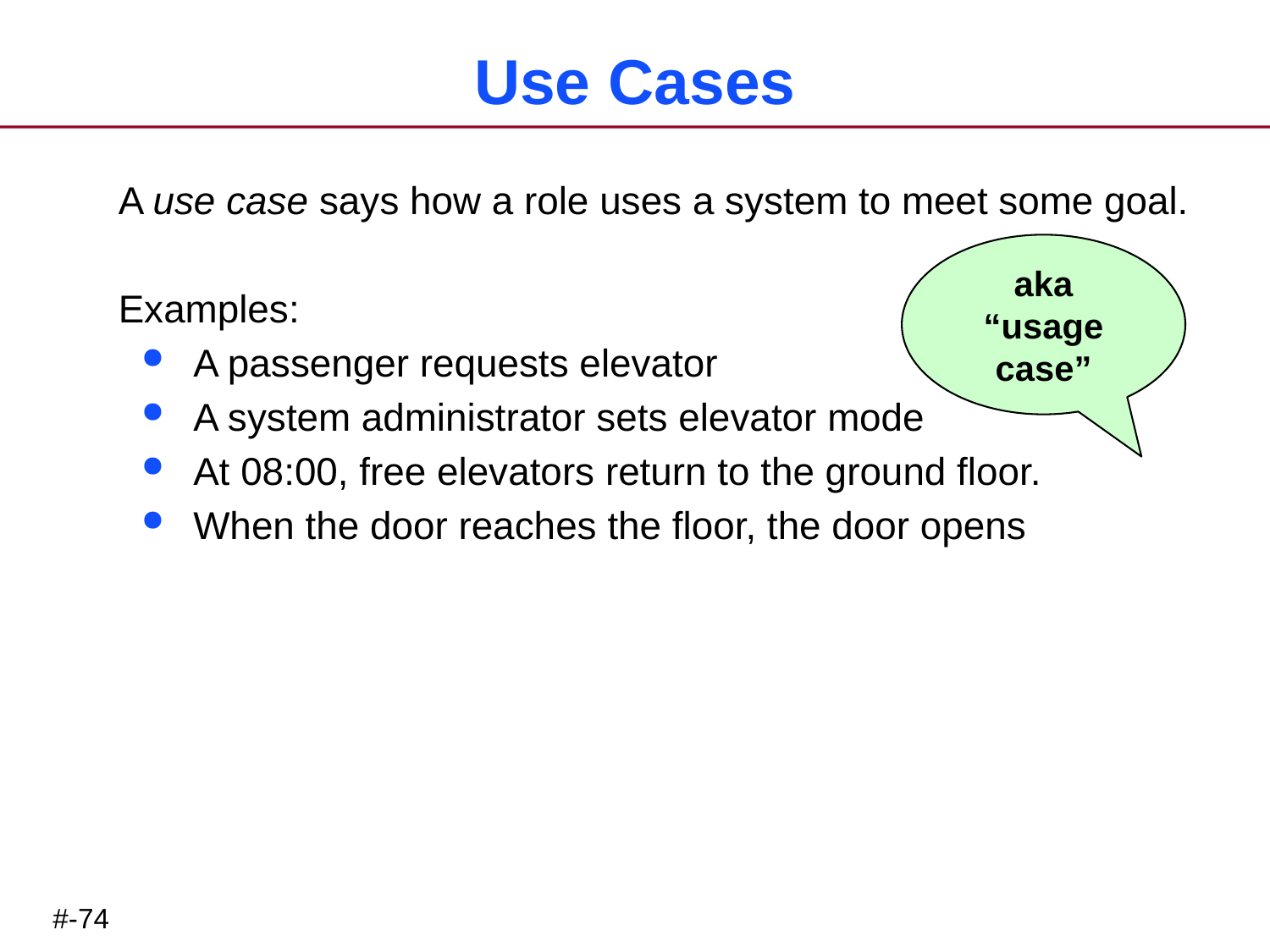

# Use Cases
A use case says how a role uses a system to meet some goal.

Examples:
A passenger requests elevator
A system administrator sets elevator mode
At 08:00, free elevators return to the ground floor.
When the door reaches the floor, the door opens

aka
“usage case”